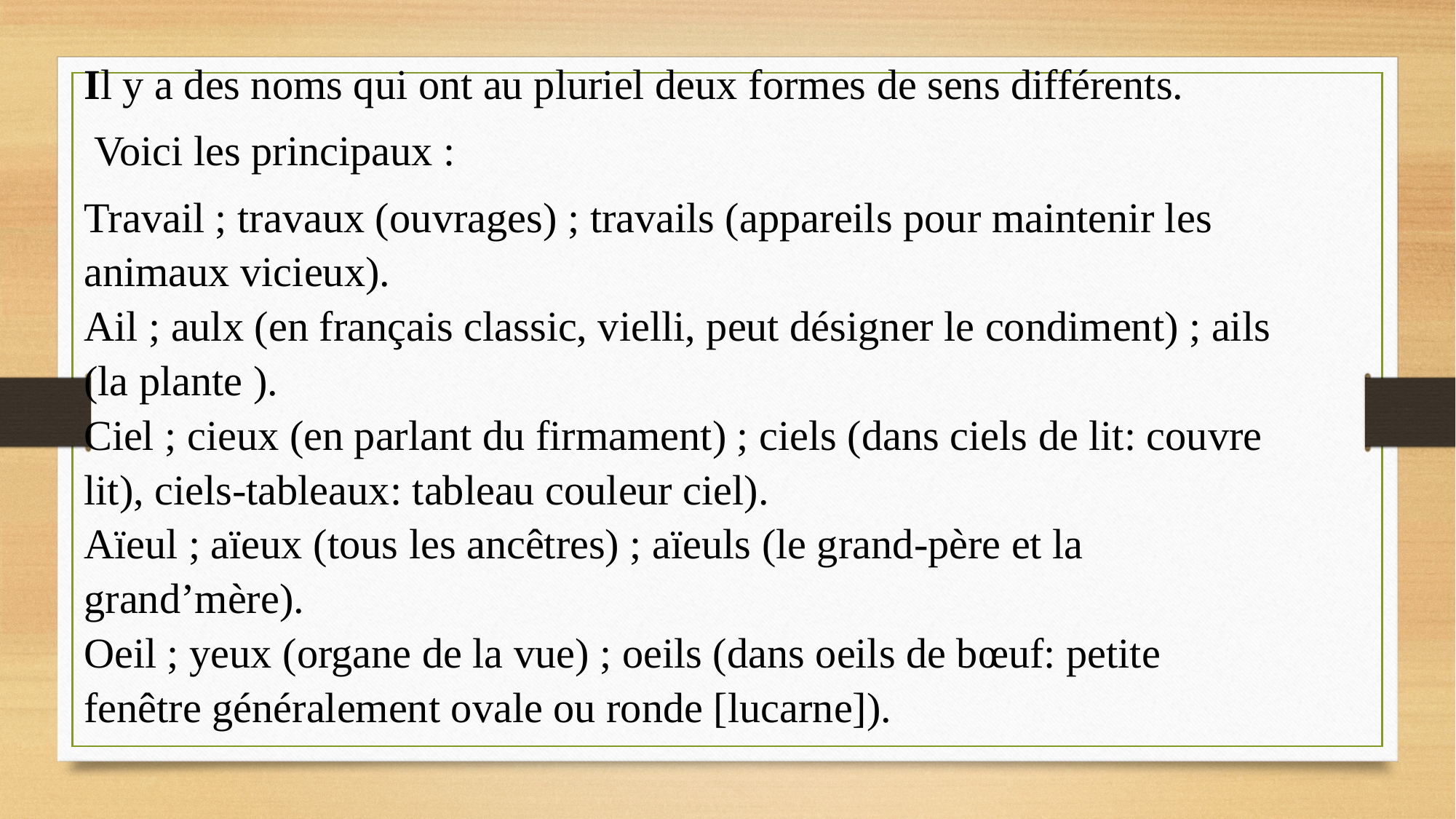

Il y a des noms qui ont au pluriel deux formes de sens différents.
 Voici les principaux :
Travail ; travaux (ouvrages) ; travails (appareils pour maintenir les animaux vicieux).
Ail ; aulx (en français classic, vielli, peut désigner le condiment) ; ails (la plante ).
Ciel ; cieux (en parlant du firmament) ; ciels (dans ciels de lit: couvre lit), ciels-tableaux: tableau couleur ciel).
Aïeul ; aïeux (tous les ancêtres) ; aïeuls (le grand-père et la grand’mère).
Oeil ; yeux (organe de la vue) ; oeils (dans oeils de bœuf: petite fenêtre généralement ovale ou ronde [lucarne]).